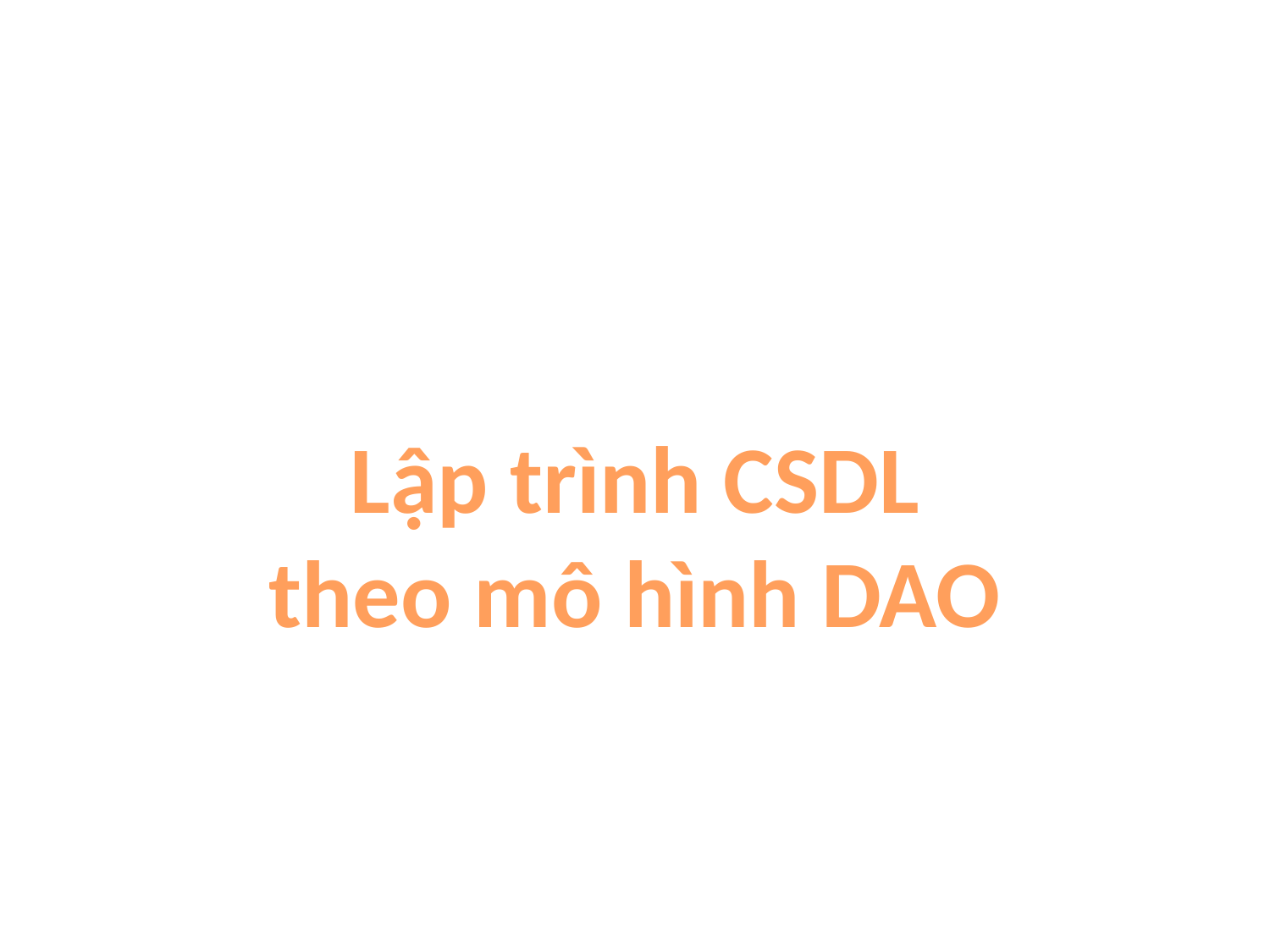

Lập trình CSDL
theo mô hình DAO